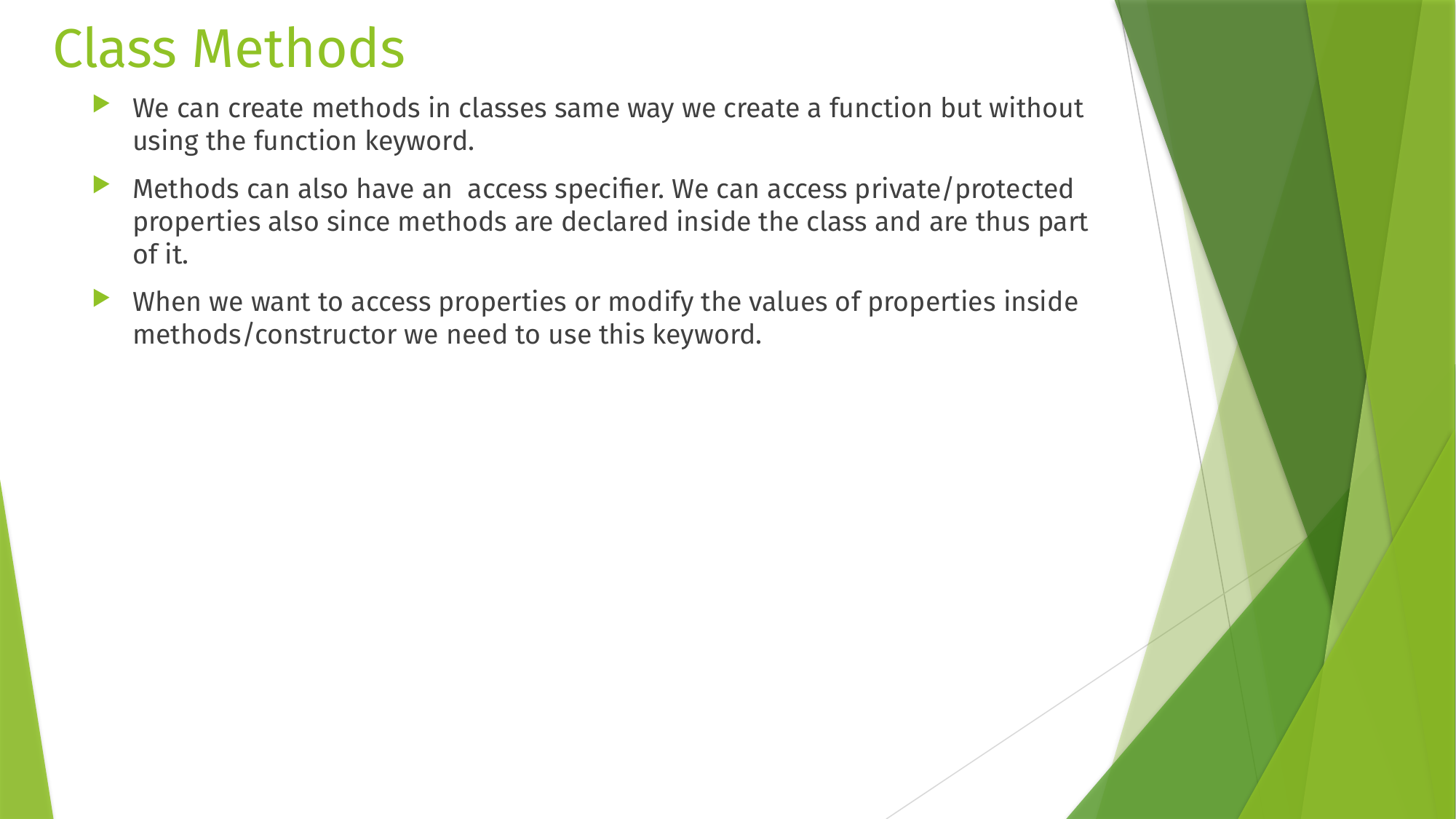

# Class Methods
We can create methods in classes same way we create a function but without using the function keyword.
Methods can also have an  access specifier. We can access private/protected properties also since methods are declared inside the class and are thus part of it.
When we want to access properties or modify the values of properties inside methods/constructor we need to use this keyword.